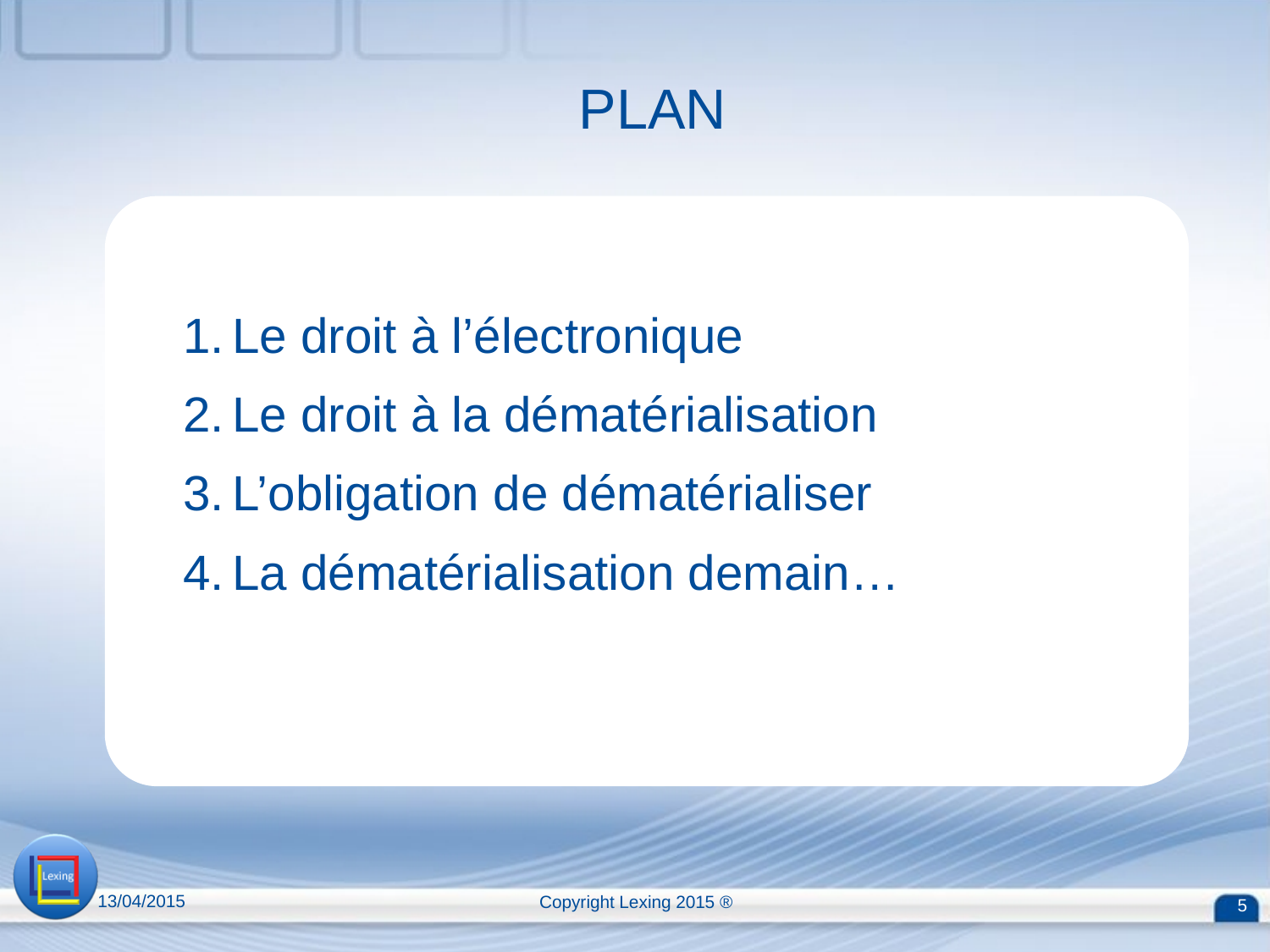

# PLAN
Le droit à l’électronique
Le droit à la dématérialisation
L’obligation de dématérialiser
La dématérialisation demain…

13/04/2015
Copyright Lexing 2015 ®
5